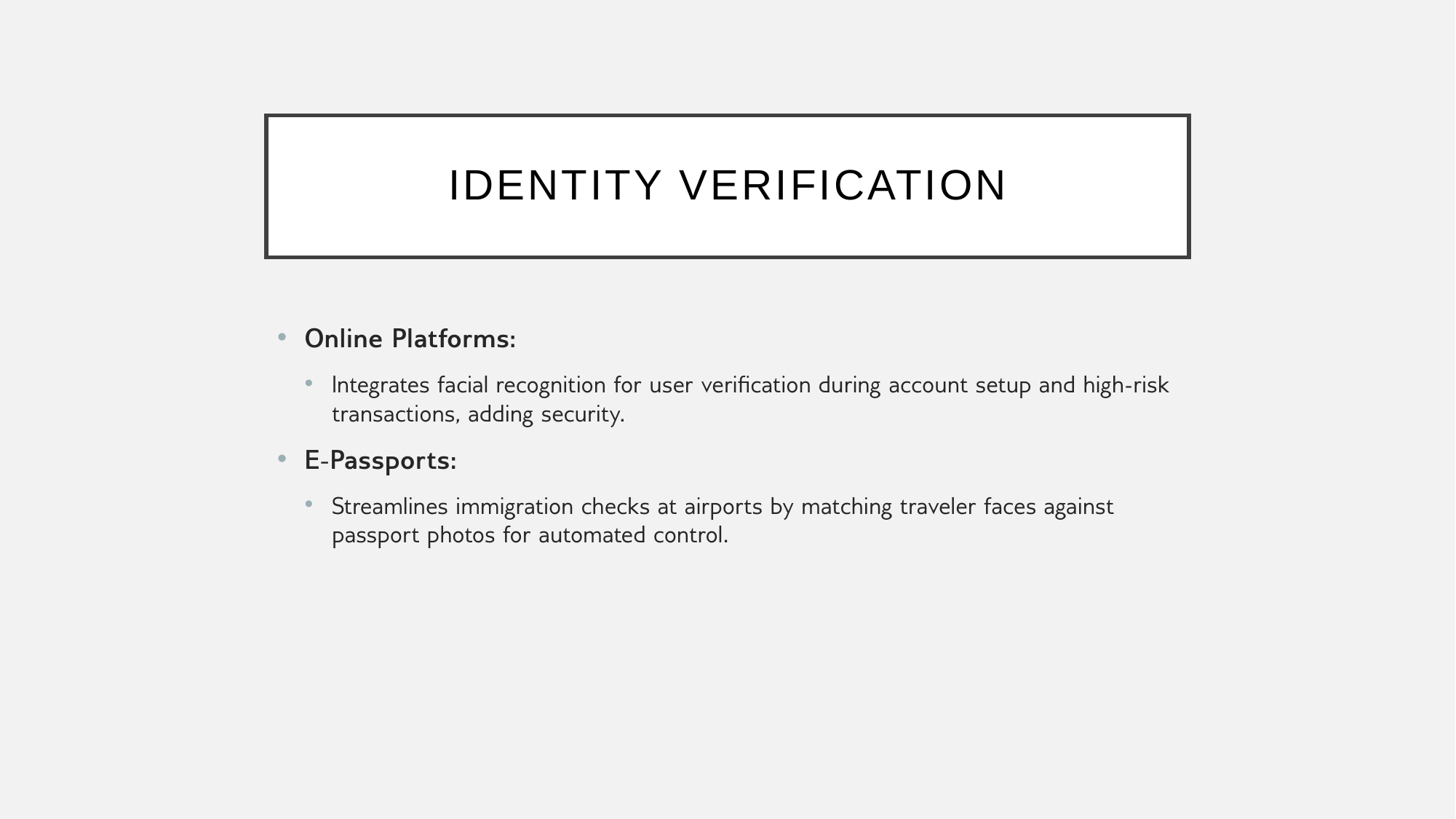

# Identity Verification
Online Platforms:
Integrates facial recognition for user verification during account setup and high-risk transactions, adding security.
E-Passports:
Streamlines immigration checks at airports by matching traveler faces against passport photos for automated control.